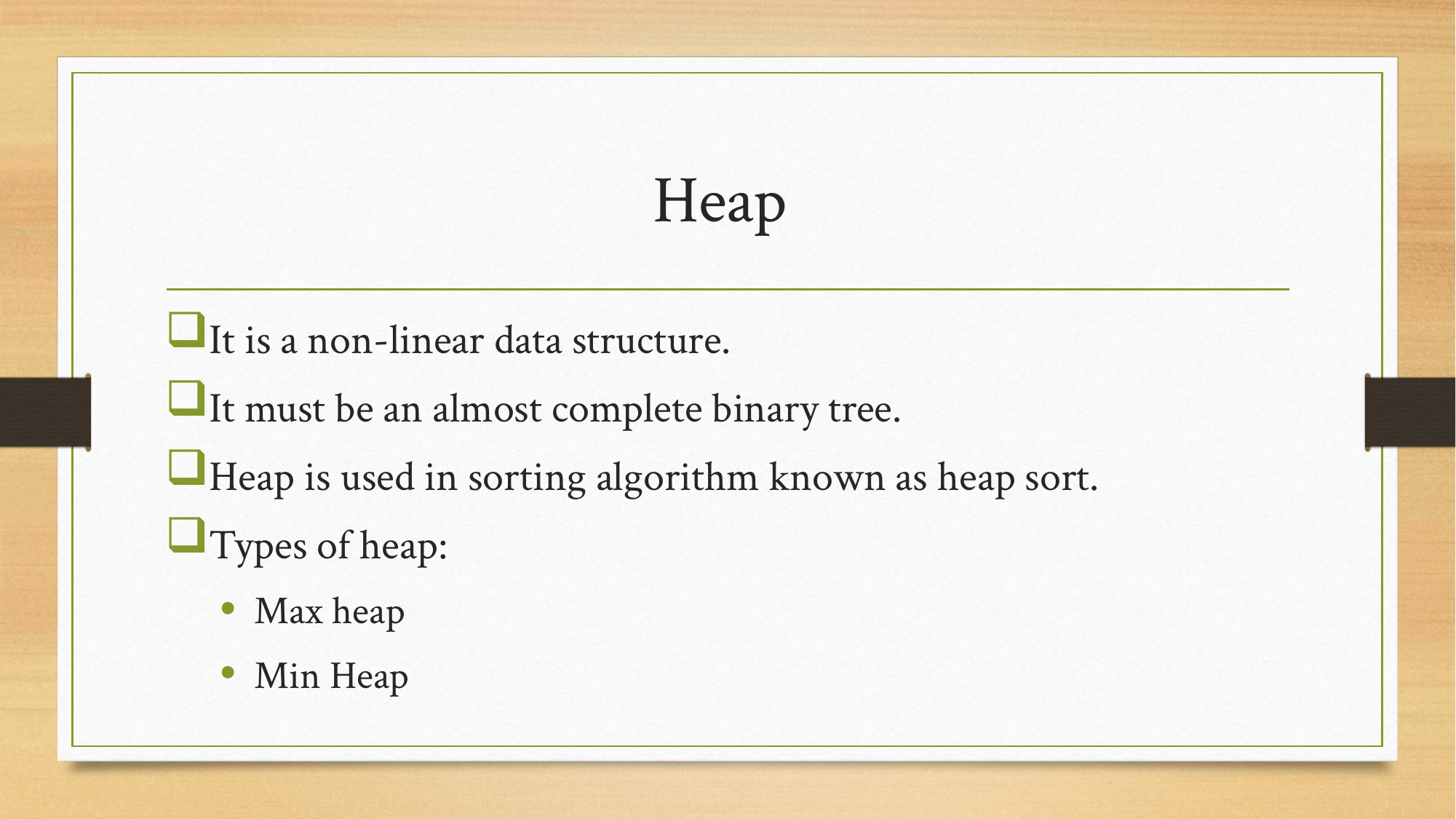

# Heap
It is a non-linear data structure.
It must be an almost complete binary tree.
Heap is used in sorting algorithm known as heap sort.
Types of heap:
Max heap
Min Heap